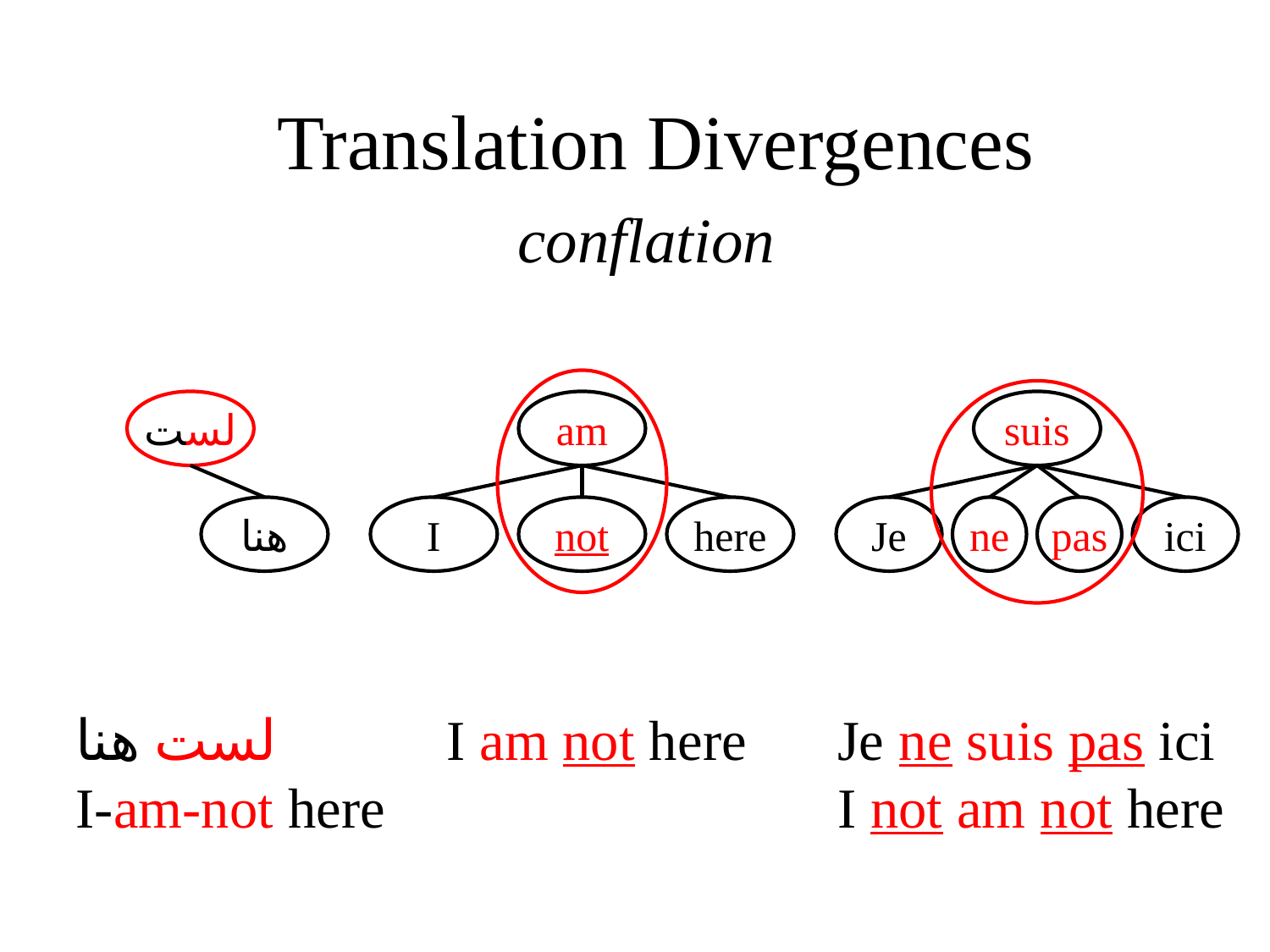

Translation Divergences
conflation

لست
am
suis
هنا
I
not
here
Je
ne
pas
ici
لست هنا
I-am-not here
I am not here
Je ne suis pas ici
I not am not here